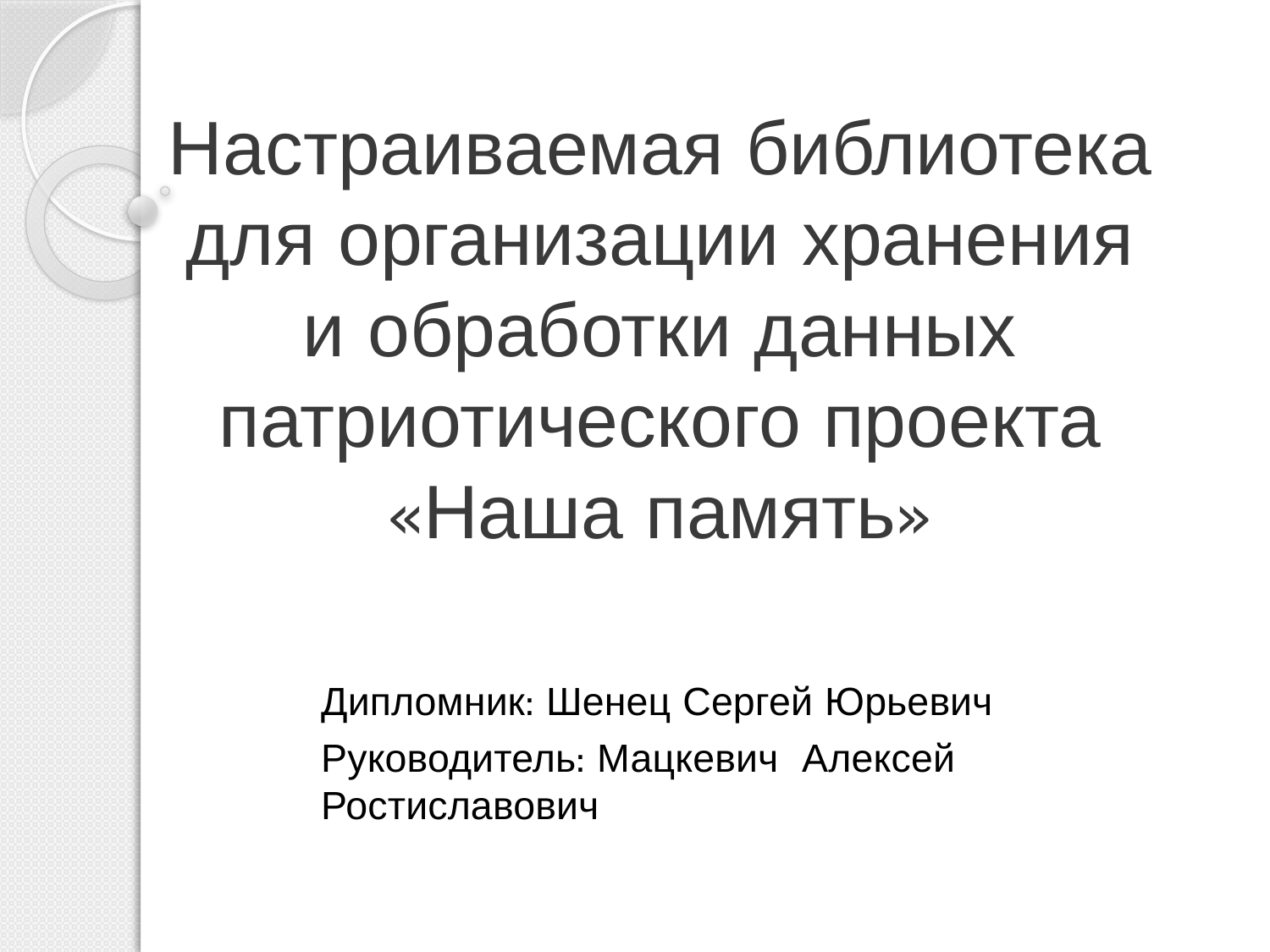

# Настраиваемая библиотека для организации хранения и обработки данных патриотического проекта «Наша память»
Дипломник: Шенец Сергей Юрьевич
Руководитель: Мацкевич  Алексей Ростиславович